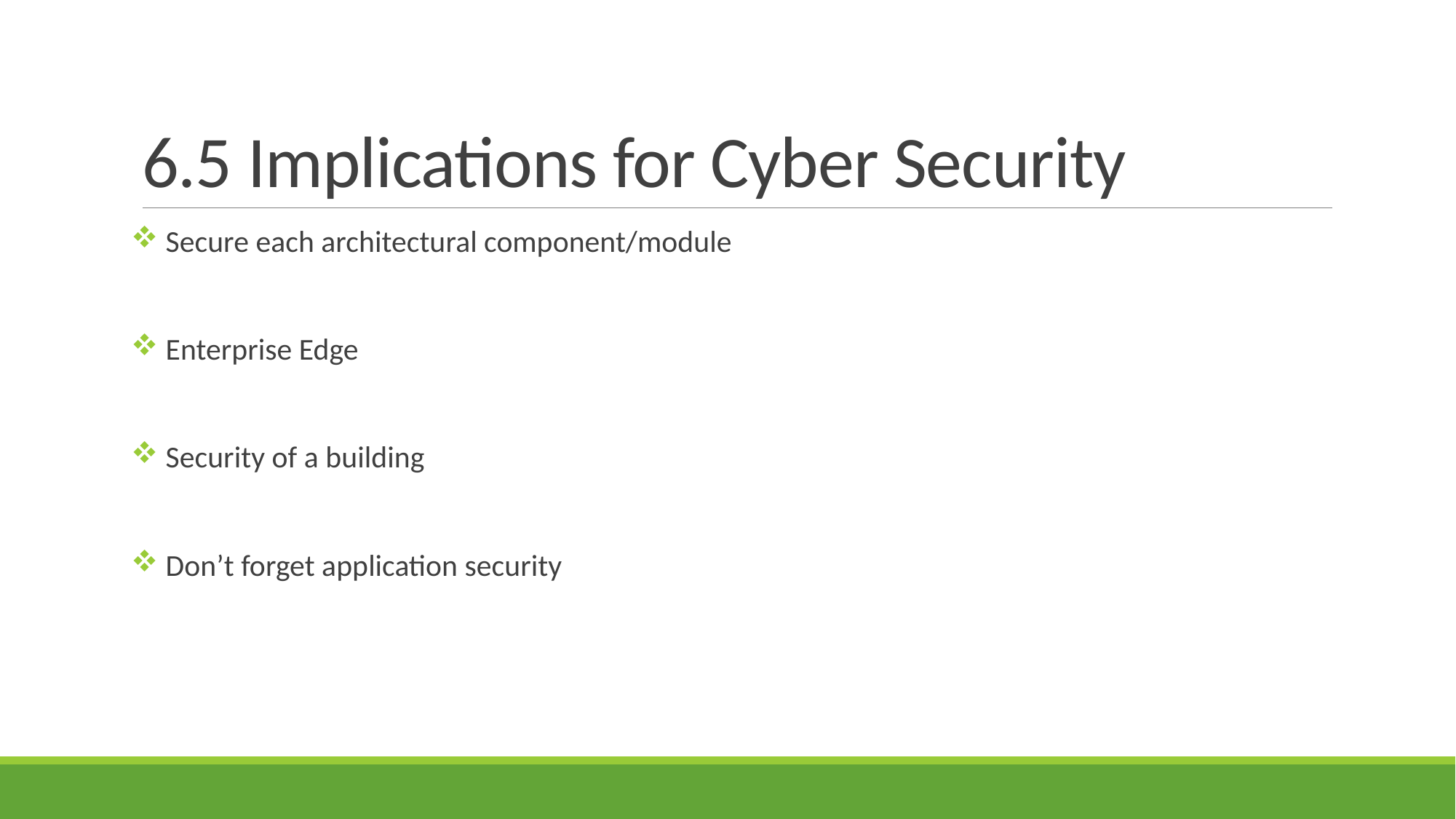

# 6.5 Implications for Cyber Security
 Secure each architectural component/module

 Enterprise Edge

 Security of a building

 Don’t forget application security